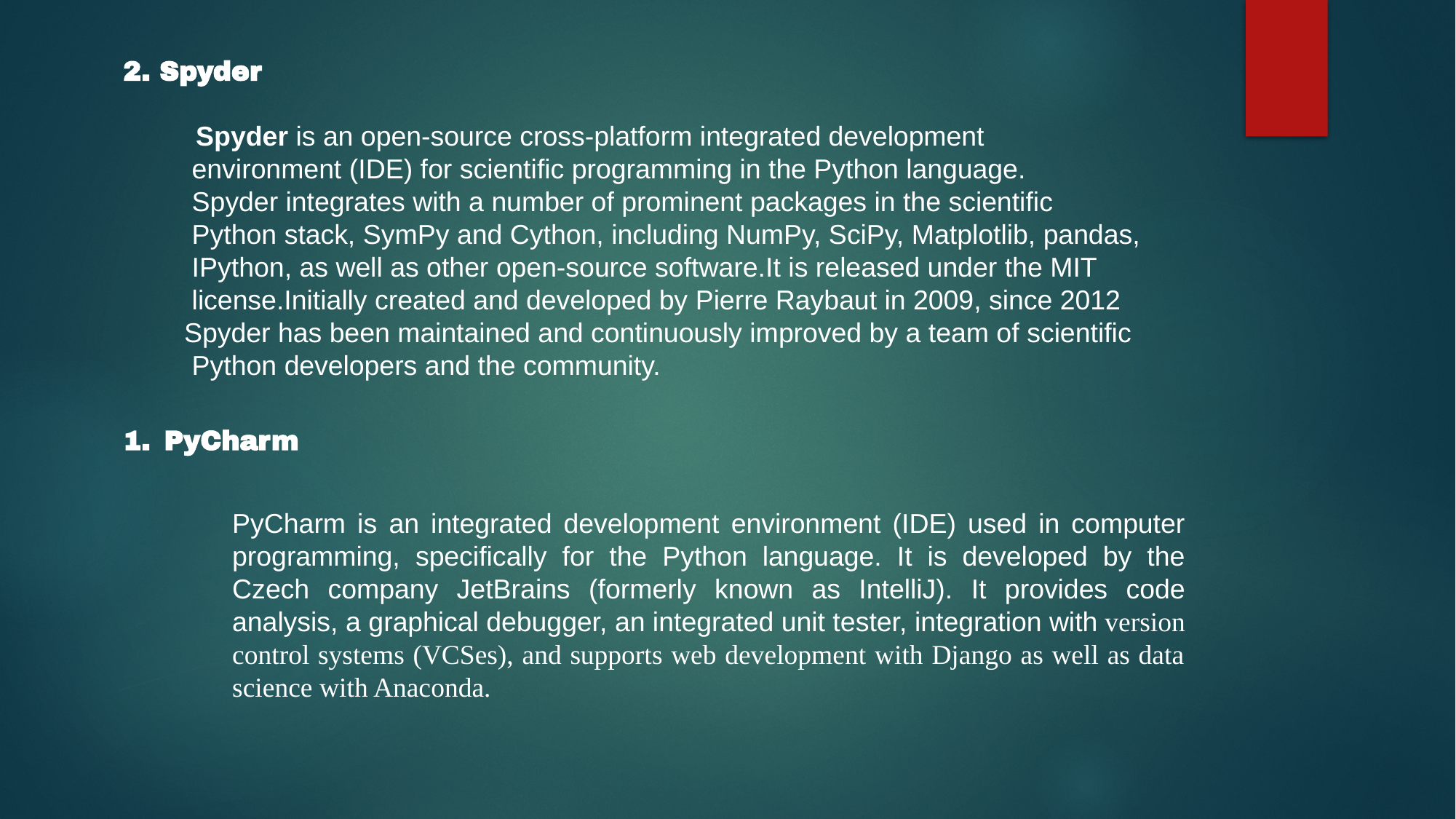

2. Spyder

        Spyder is an open-source cross-platform integrated development
         environment (IDE) for scientific programming in the Python language.
         Spyder integrates with a number of prominent packages in the scientific
         Python stack, SymPy and Cython, including NumPy, SciPy, Matplotlib, pandas,
         IPython, as well as other open-source software.It is released under the MIT
         license.Initially created and developed by Pierre Raybaut in 2009, since 2012
        Spyder has been maintained and continuously improved by a team of scientific
         Python developers and the community.

PyCharm

PyCharm is an integrated development environment (IDE) used in computer programming, specifically for the Python language. It is developed by the Czech company JetBrains (formerly known as IntelliJ). It provides code analysis, a graphical debugger, an integrated unit tester, integration with version control systems (VCSes), and supports web development with Django as well as data science with Anaconda.